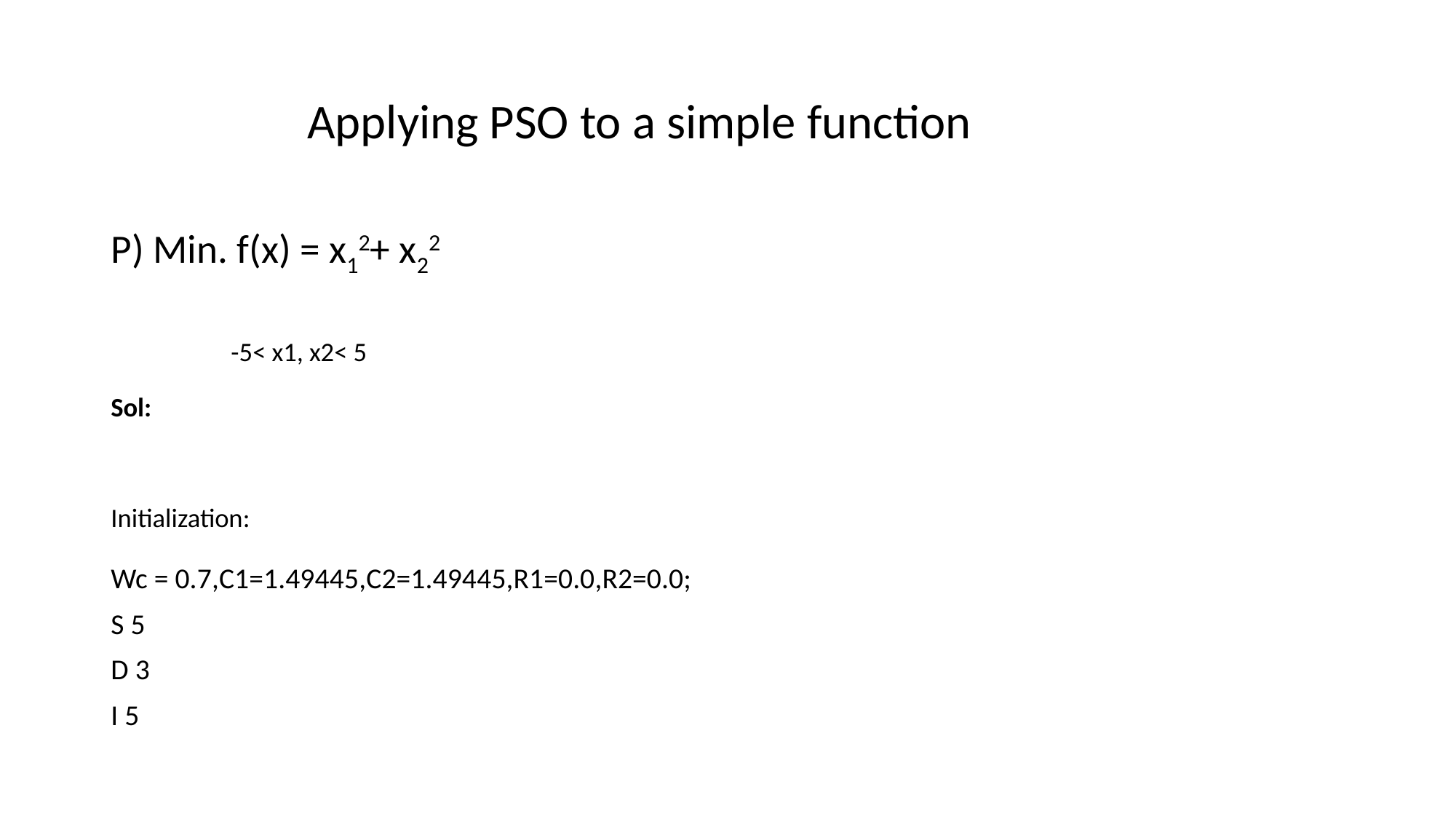

# Applying PSO to a simple function
P) Min. f(x) = x12+ x22

                    -5< x1, x2< 5
Sol:

Initialization:
Wc = 0.7,C1=1.49445,C2=1.49445,R1=0.0,R2=0.0;
S 5
D 3
I 5